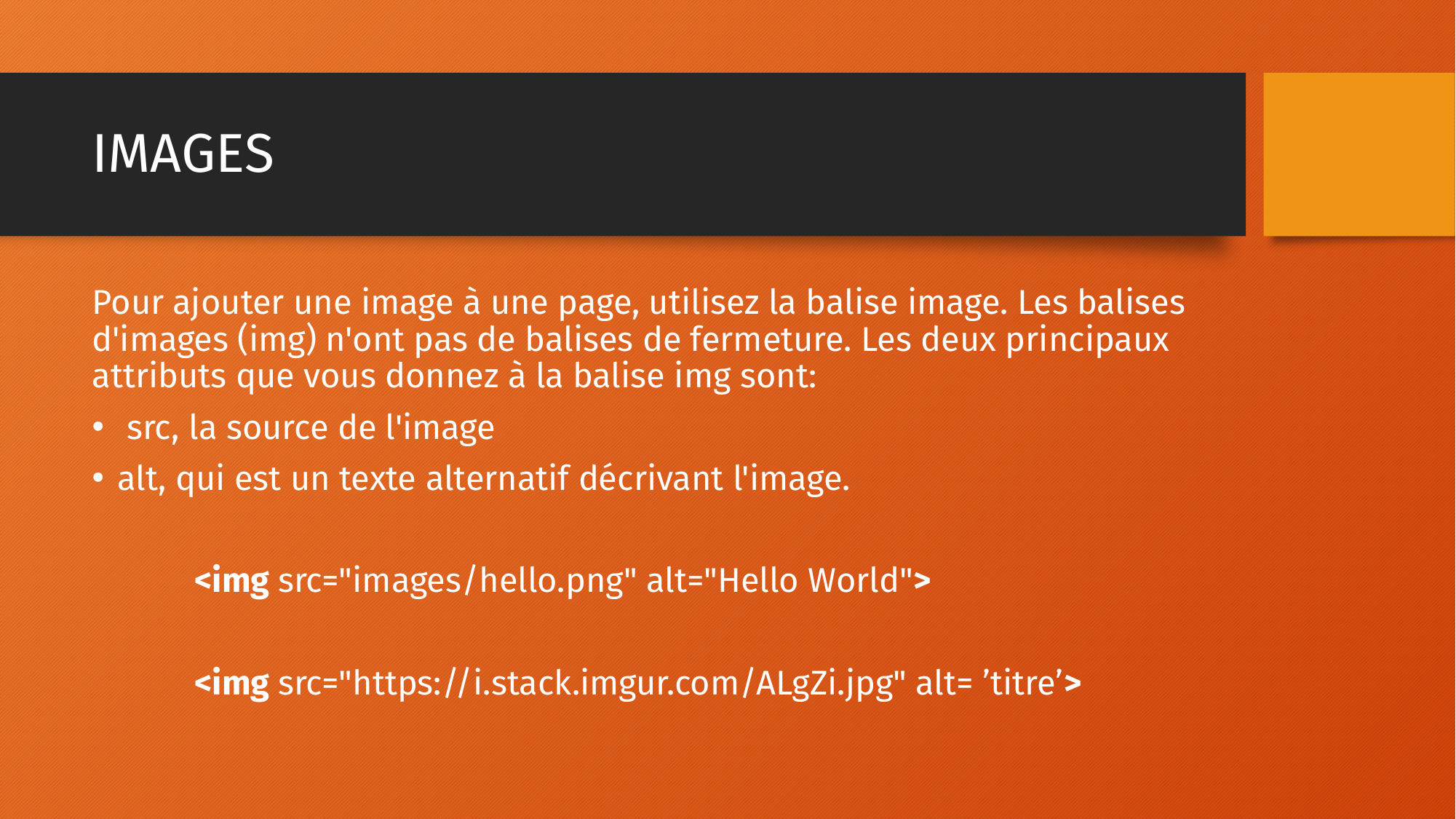

# IMAGES
Pour ajouter une image à une page, utilisez la balise image. Les balises d'images (img) n'ont pas de balises de fermeture. Les deux principaux attributs que vous donnez à la balise img sont:
 src, la source de l'image
alt, qui est un texte alternatif décrivant l'image.

	<img src="images/hello.png" alt="Hello World">

	<img src="https://i.stack.imgur.com/ALgZi.jpg" alt= ’titre’>